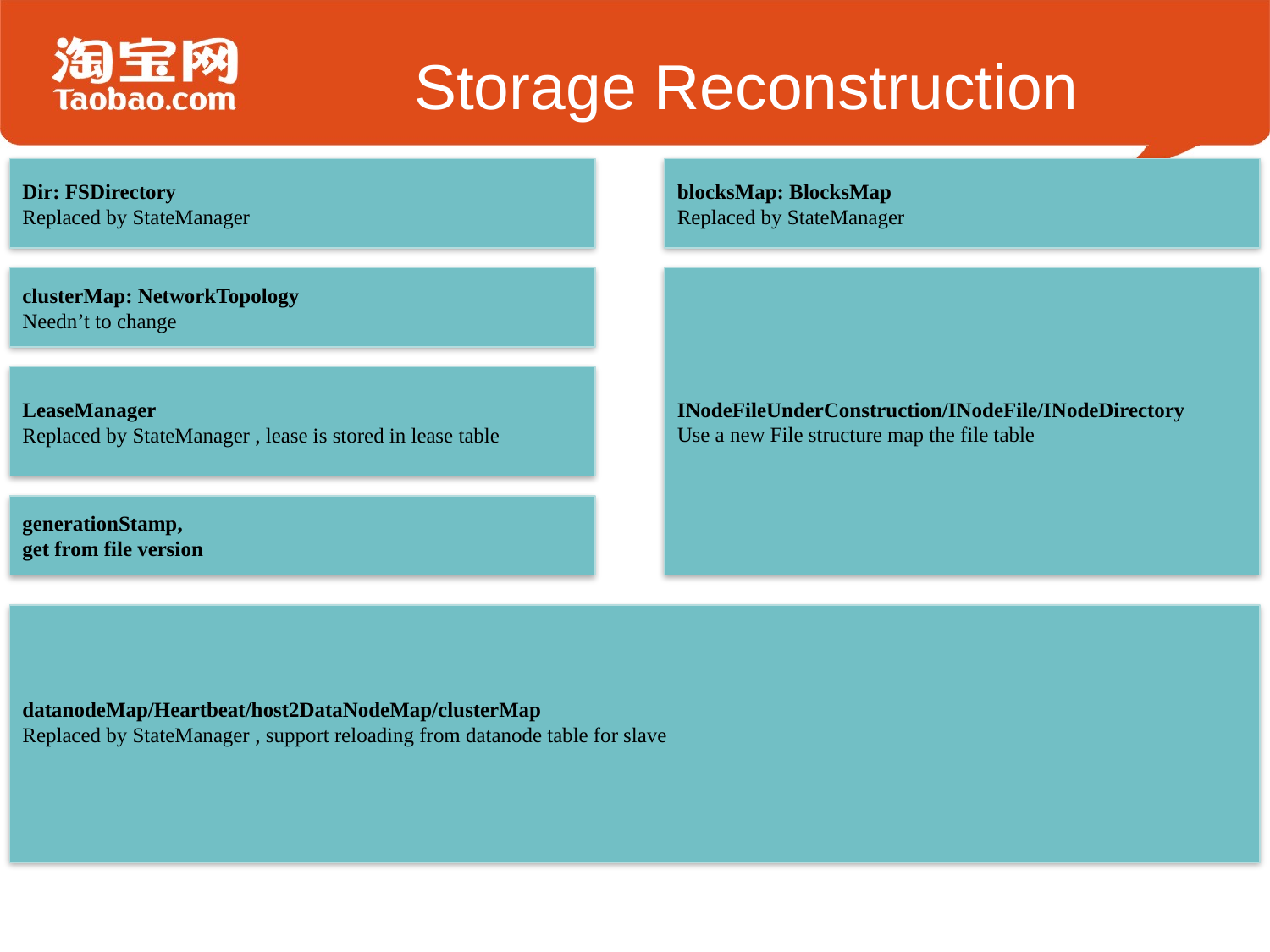

# Storage Reconstruction
Dir: FSDirectory
Replaced by StateManager
blocksMap: BlocksMap
Replaced by StateManager
clusterMap: NetworkTopology
Needn’t to change
INodeFileUnderConstruction/INodeFile/INodeDirectory
Use a new File structure map the file table
LeaseManager
Replaced by StateManager , lease is stored in lease table
generationStamp,
get from file version
datanodeMap/Heartbeat/host2DataNodeMap/clusterMap
Replaced by StateManager , support reloading from datanode table for slave